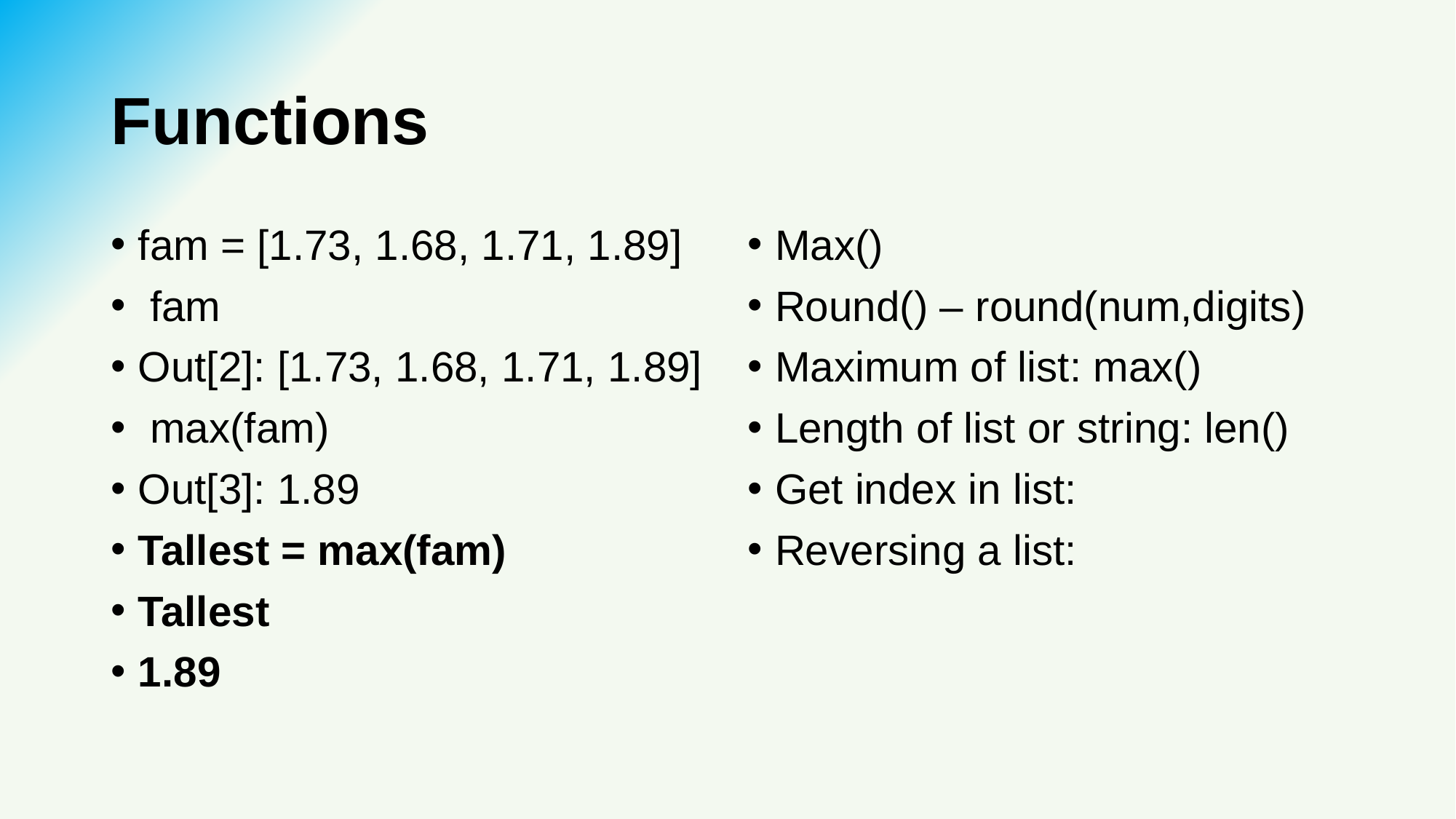

# Functions
fam = [1.73, 1.68, 1.71, 1.89]
 fam
Out[2]: [1.73, 1.68, 1.71, 1.89]
 max(fam)
Out[3]: 1.89
Tallest = max(fam)
Tallest
1.89
Max()
Round() – round(num,digits)
Maximum of list: max()
Length of list or string: len()
Get index in list:
Reversing a list: